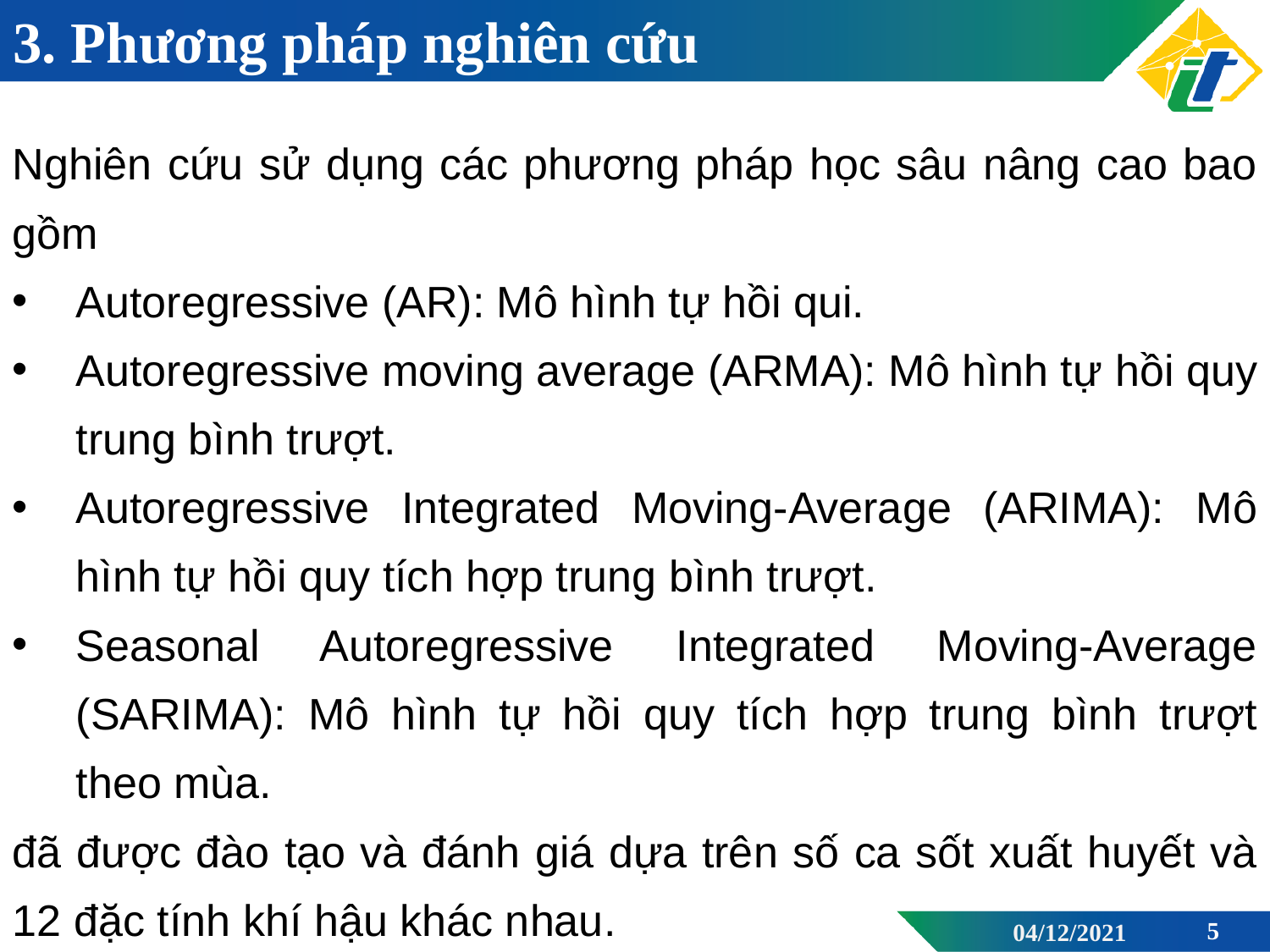

# 3. Phương pháp nghiên cứu
Nghiên cứu sử dụng các phương pháp học sâu nâng cao bao gồm
Autoregressive (AR): Mô hình tự hồi qui.
Autoregressive moving average (ARMA): Mô hình tự hồi quy trung bình trượt.
Autoregressive Integrated Moving-Average (ARIMA): Mô hình tự hồi quy tích hợp trung bình trượt.
Seasonal Autoregressive Integrated Moving-Average (SARIMA): Mô hình tự hồi quy tích hợp trung bình trượt theo mùa.
đã được đào tạo và đánh giá dựa trên số ca sốt xuất huyết và 12 đặc tính khí hậu khác nhau.
04/12/2021
5